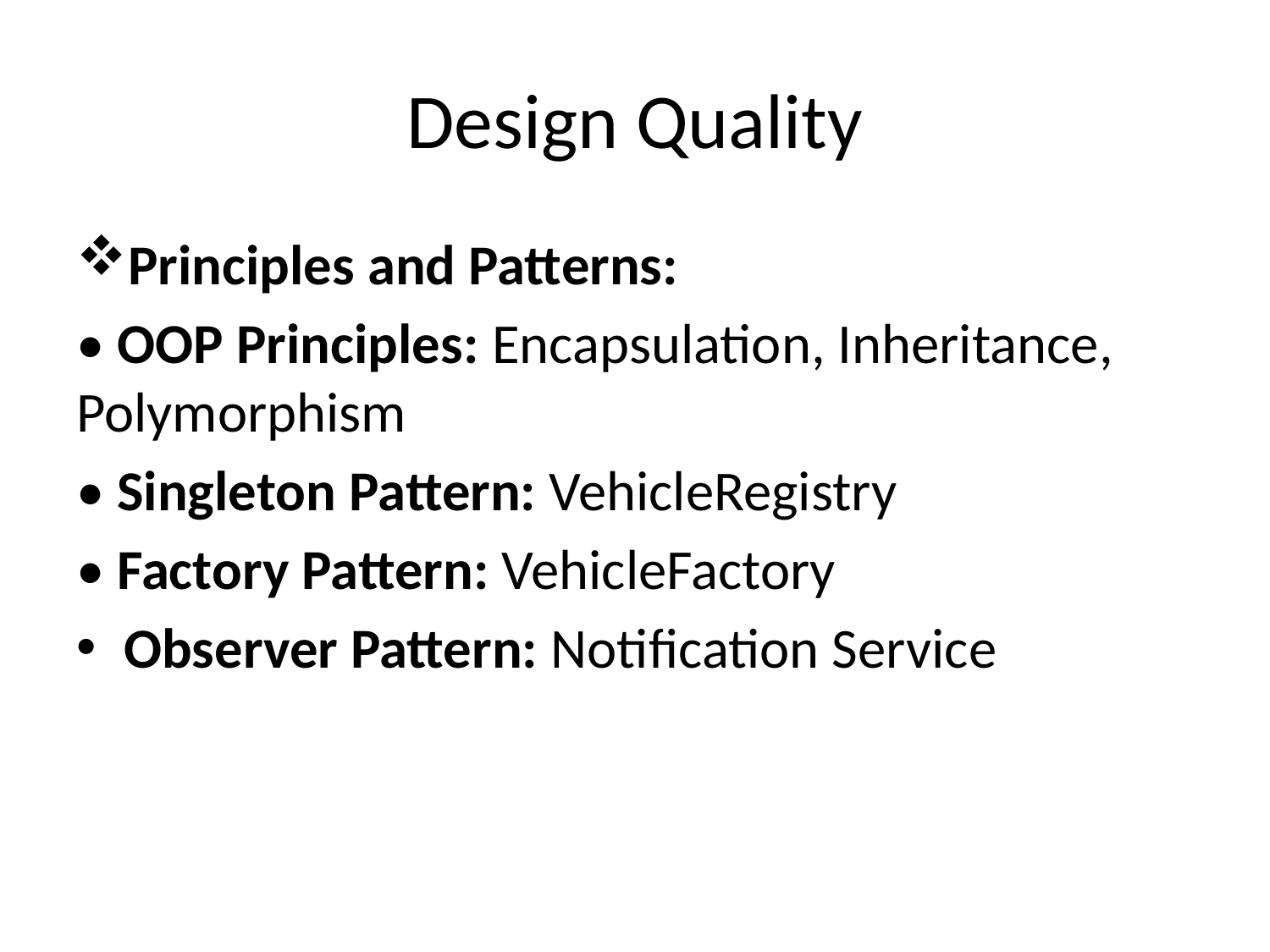

# Design Quality
Principles and Patterns:
• OOP Principles: Encapsulation, Inheritance, Polymorphism
• Singleton Pattern: VehicleRegistry
• Factory Pattern: VehicleFactory
Observer Pattern: Notification Service